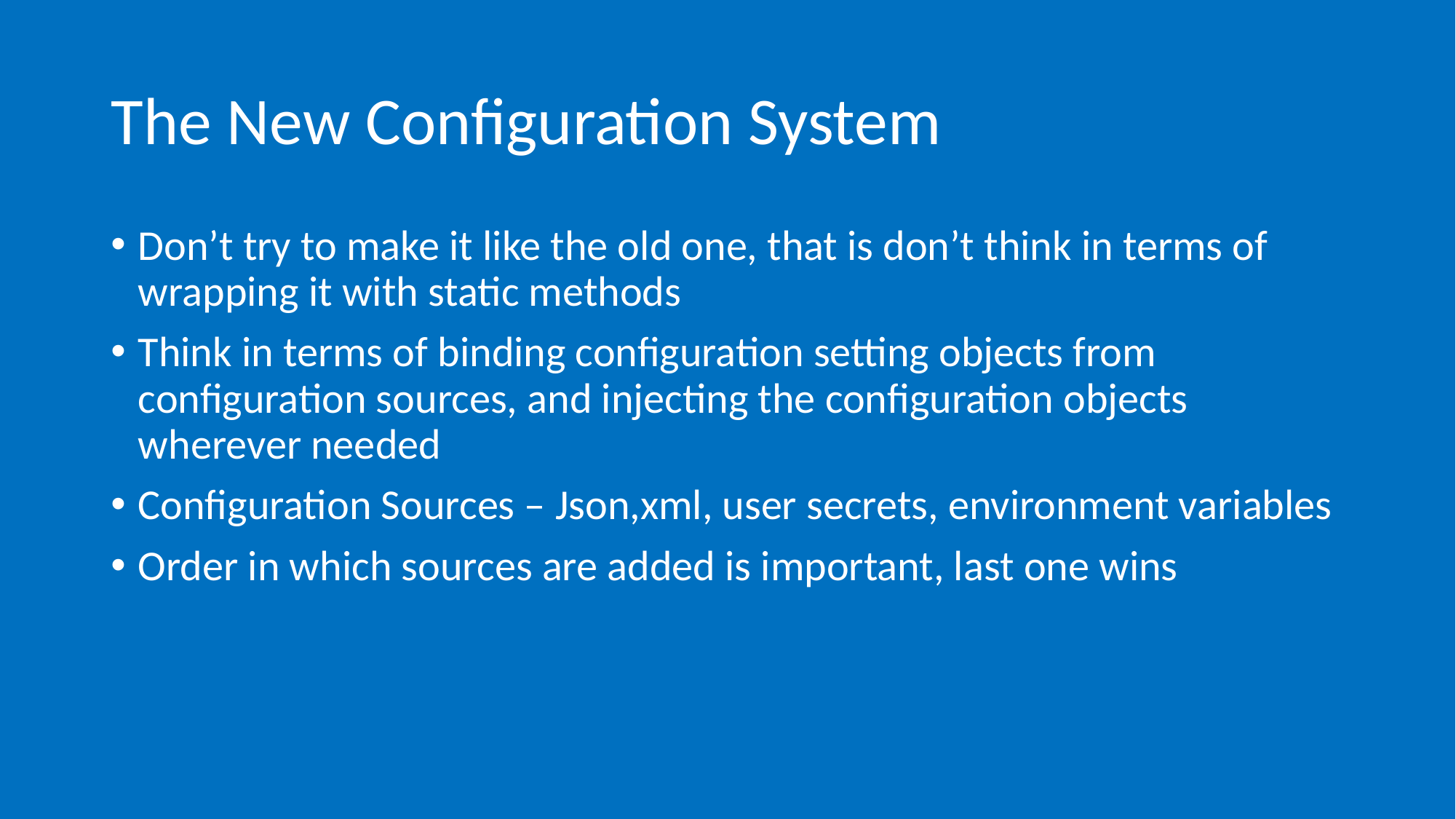

# The New Configuration System
Don’t try to make it like the old one, that is don’t think in terms of wrapping it with static methods
Think in terms of binding configuration setting objects from configuration sources, and injecting the configuration objects wherever needed
Configuration Sources – Json,xml, user secrets, environment variables
Order in which sources are added is important, last one wins